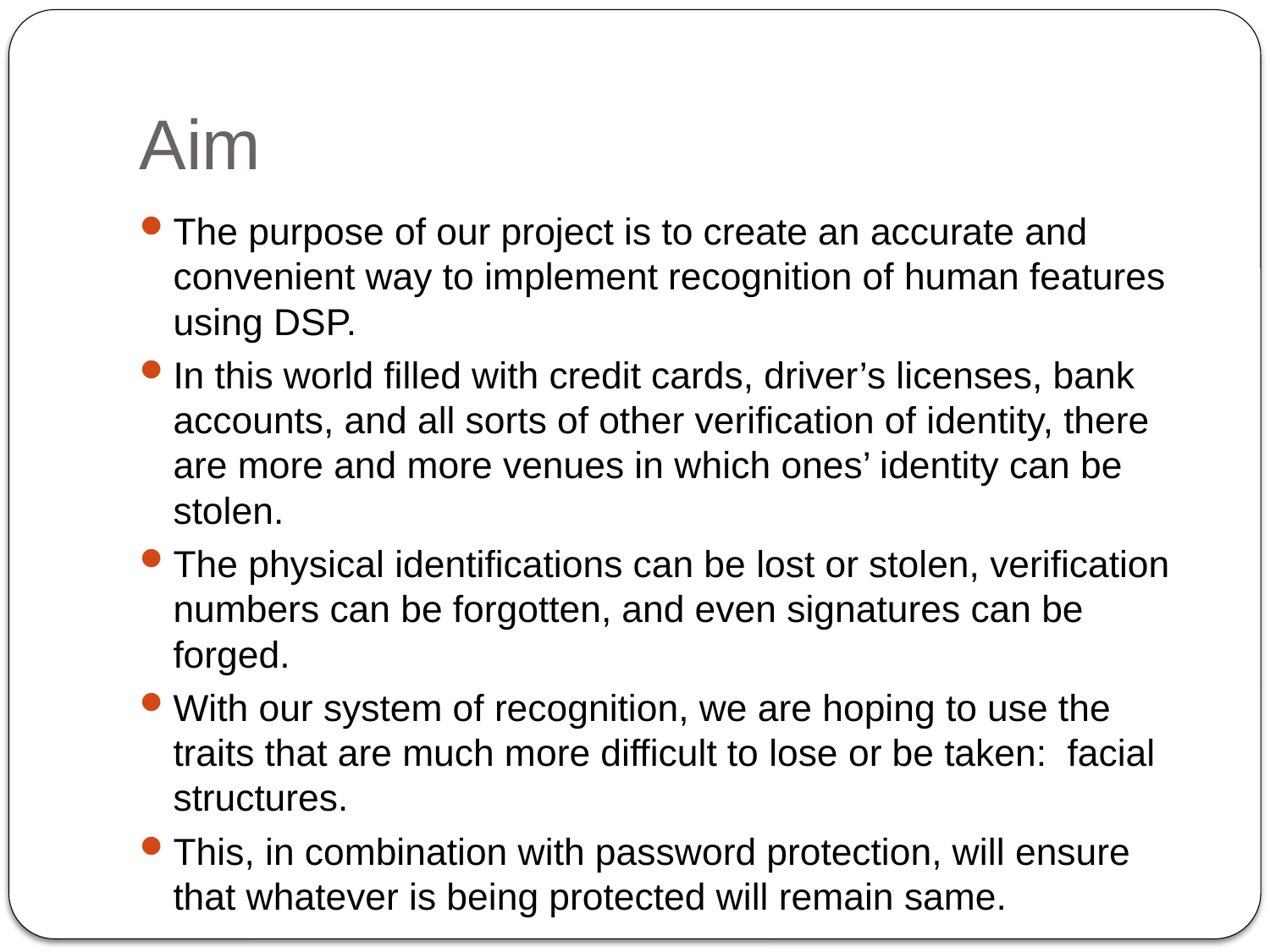

# Aim
The purpose of our project is to create an accurate and convenient way to implement recognition of human features using DSP.
In this world filled with credit cards, driver’s licenses, bank accounts, and all sorts of other verification of identity, there are more and more venues in which ones’ identity can be stolen.
The physical identifications can be lost or stolen, verification numbers can be forgotten, and even signatures can be forged.
With our system of recognition, we are hoping to use the traits that are much more difficult to lose or be taken:  facial structures.
This, in combination with password protection, will ensure that whatever is being protected will remain same.